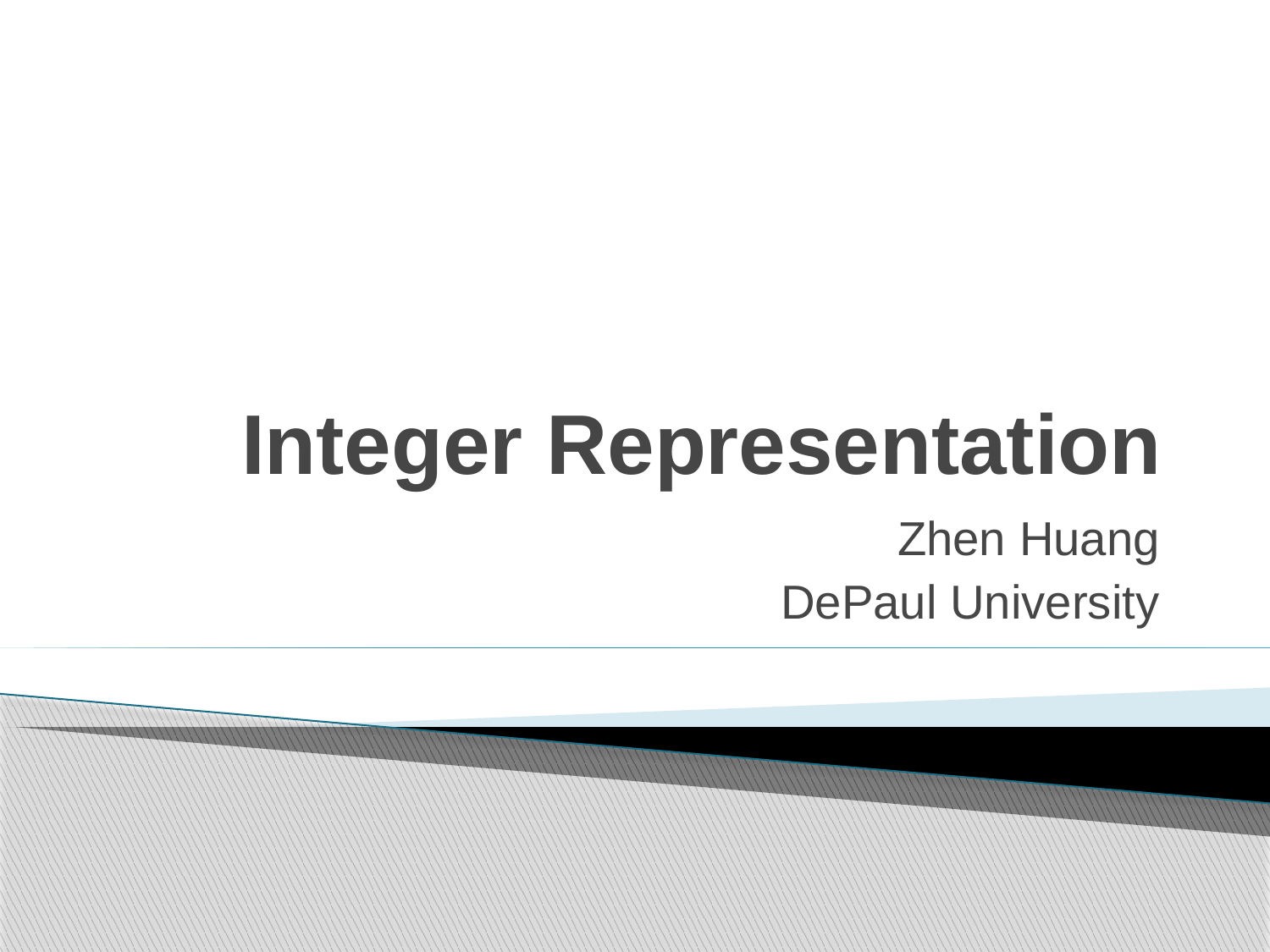

# Integer Representation
Zhen Huang
DePaul University